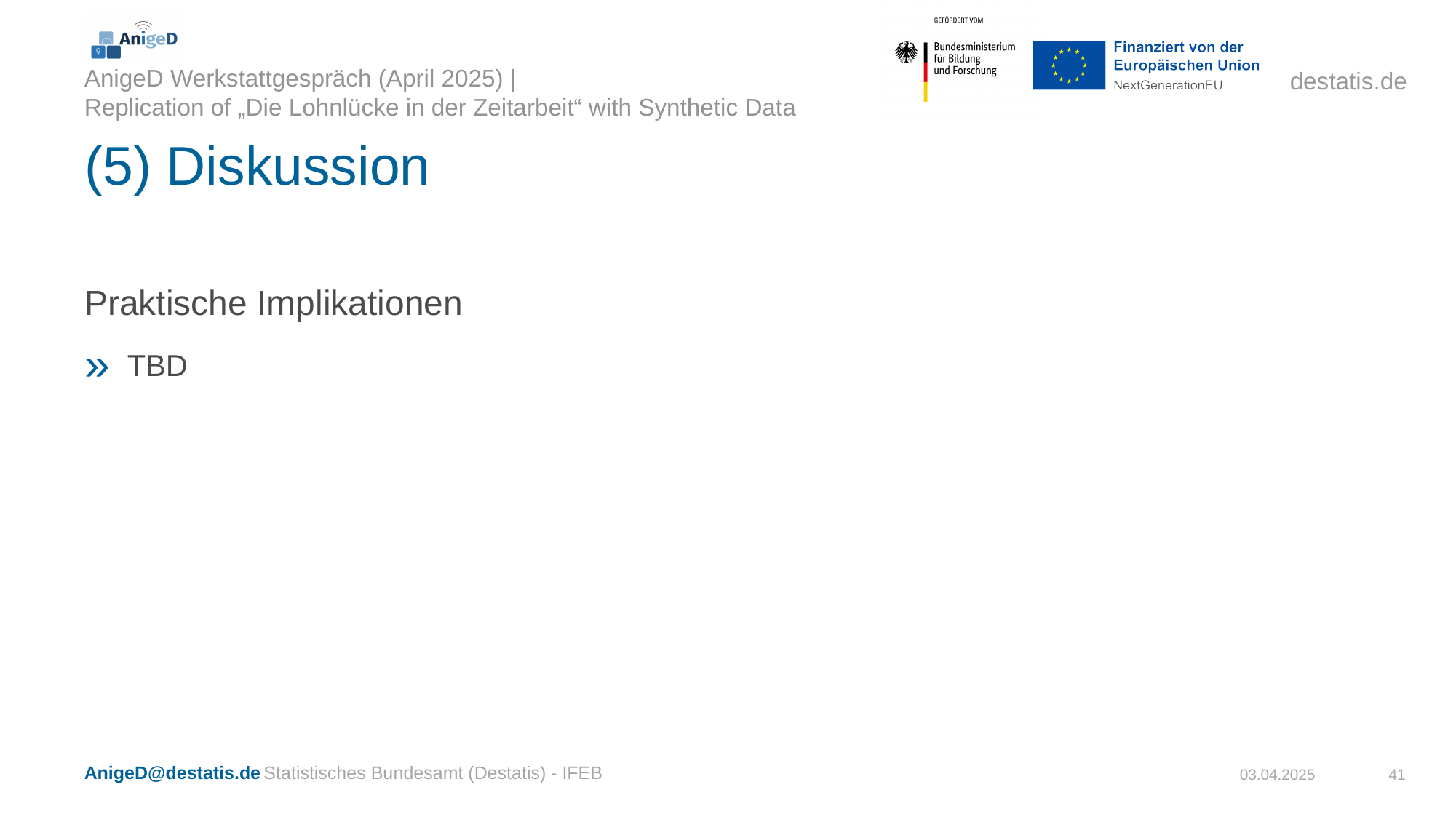

# (5) Diskussion
Praktische Implikationen
TBD
Statistisches Bundesamt (Destatis) - IFEB
03.04.2025
41